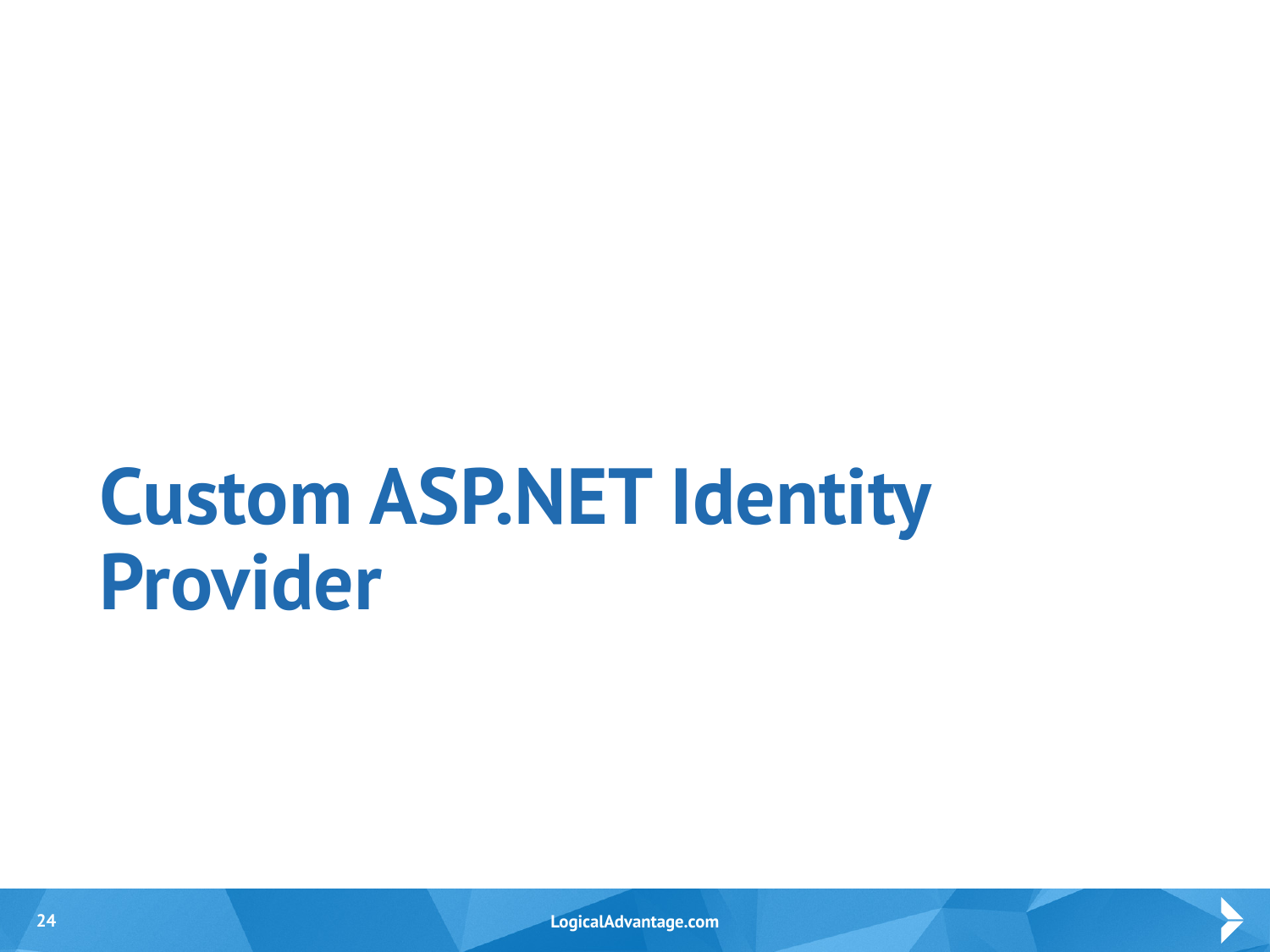

# Custom ASP.NET Identity Provider

24
LogicalAdvantage.com